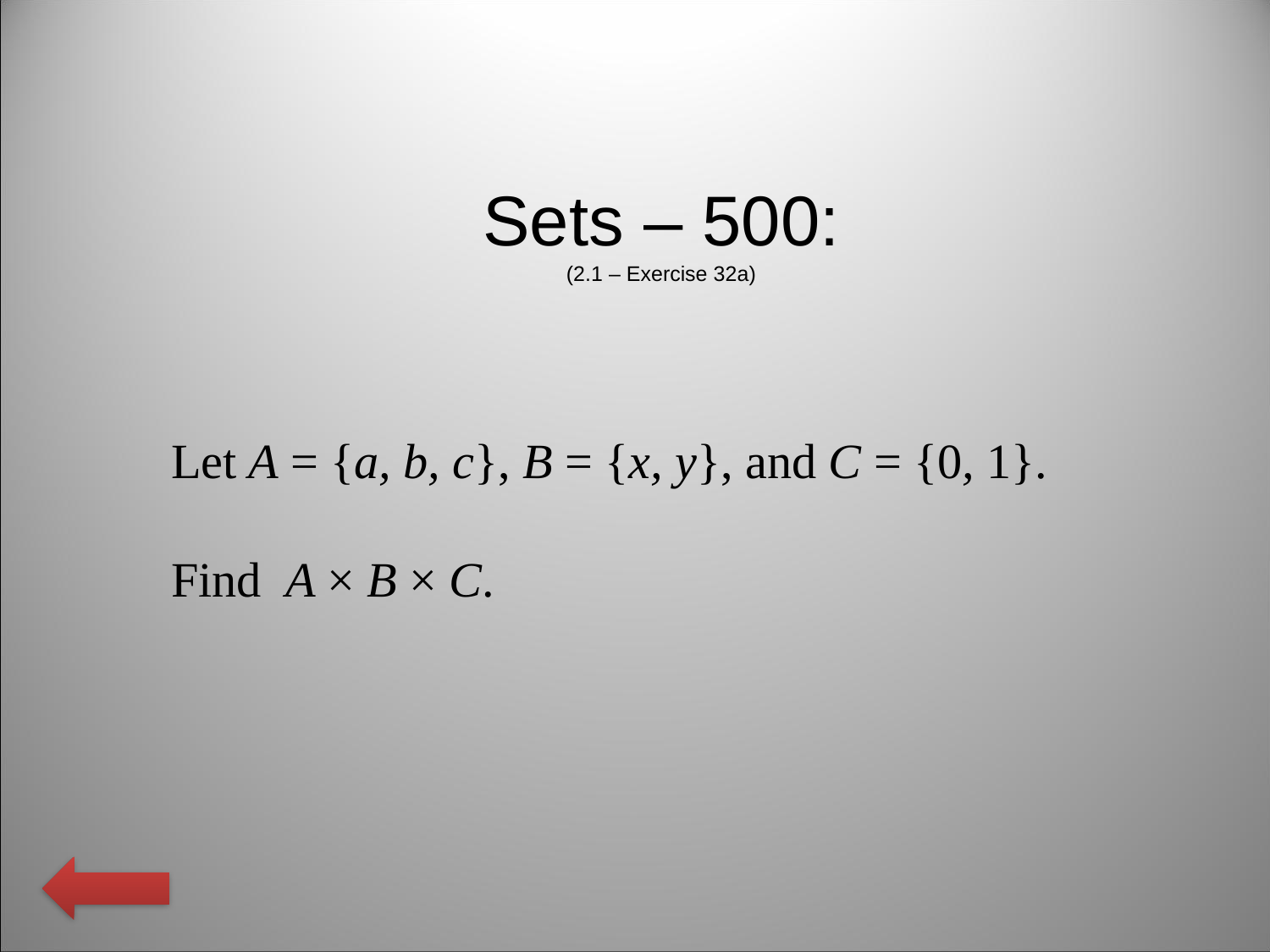

Sets – 500:
(2.1 – Exercise 32a)
Let A = {a, b, c}, B = {x, y}, and C = {0, 1}.

Find  A × B × C.